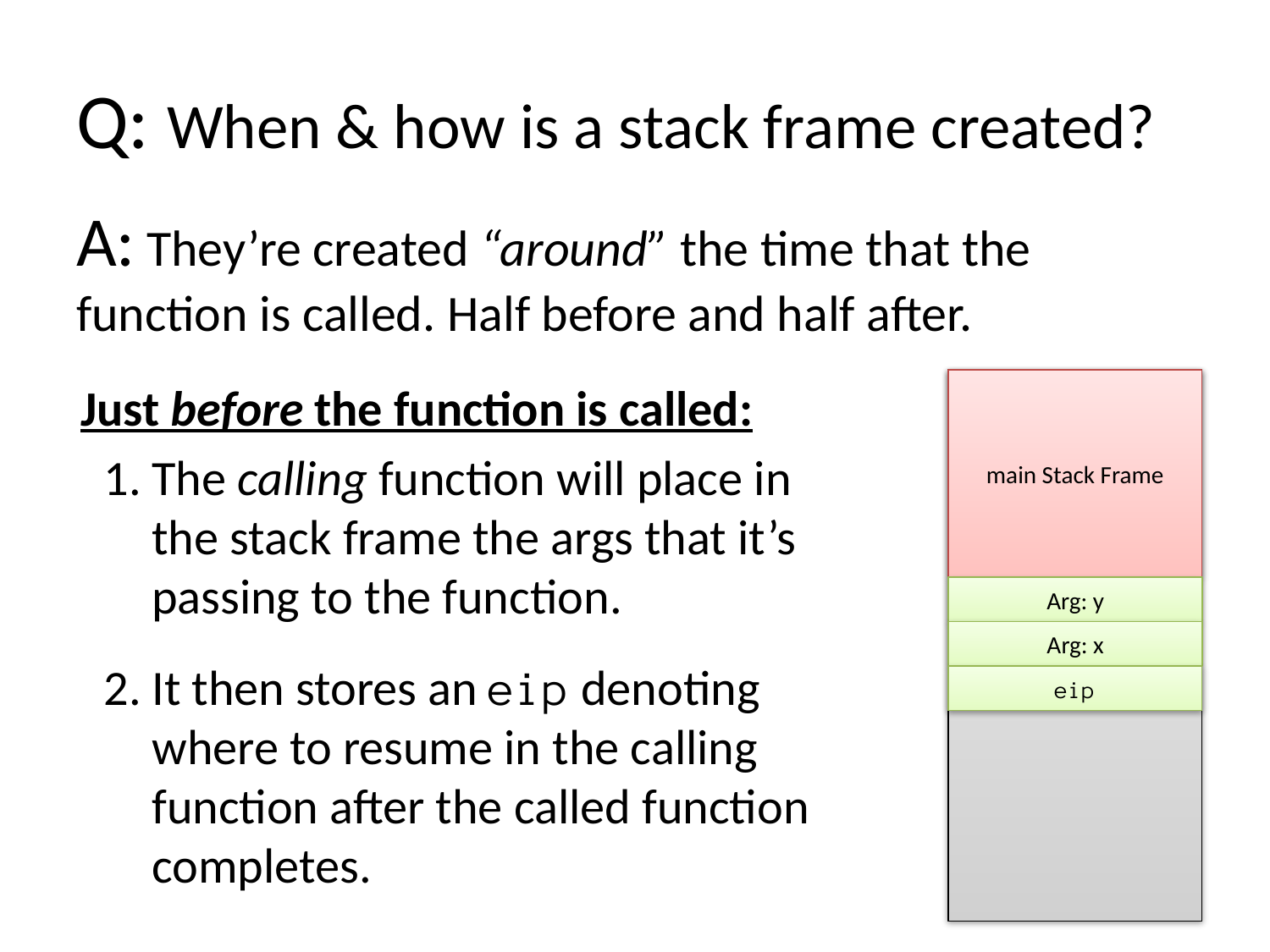

# Q: When & how is a stack frame created?
A: They’re created “around” the time that the function is called. Half before and half after.

main Stack Frame

Just before the function is called:
The calling function will place in the stack frame the args that it’s passing to the function.
It then stores an eip denoting where to resume in the calling function after the called function completes.
Arg: y
Arg: x
eip